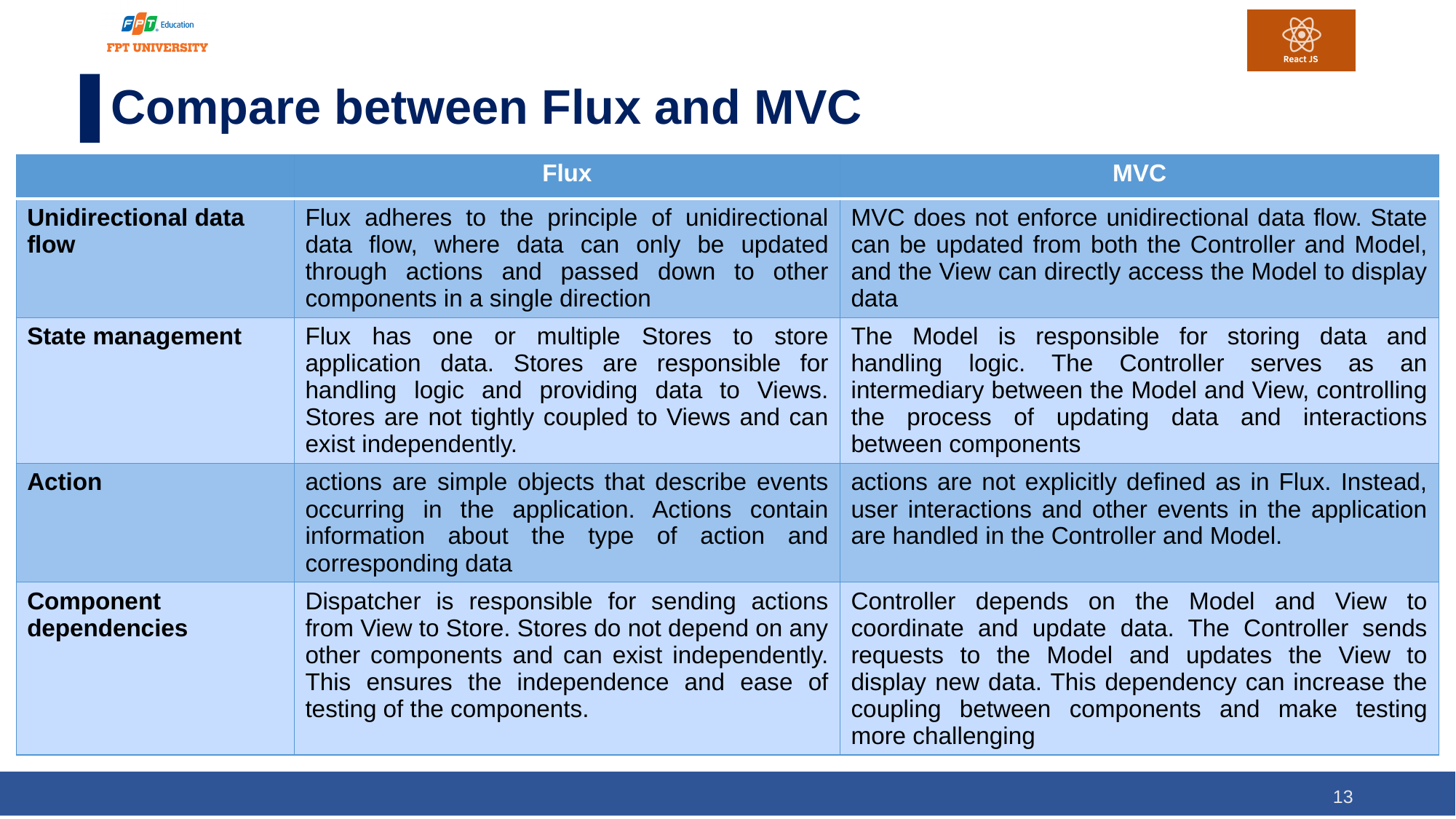

# Compare between Flux and MVC
|  | Flux | MVC |
| --- | --- | --- |
| Unidirectional data flow | Flux adheres to the principle of unidirectional data flow, where data can only be updated through actions and passed down to other components in a single direction | MVC does not enforce unidirectional data flow. State can be updated from both the Controller and Model, and the View can directly access the Model to display data |
| State management | Flux has one or multiple Stores to store application data. Stores are responsible for handling logic and providing data to Views. Stores are not tightly coupled to Views and can exist independently. | The Model is responsible for storing data and handling logic. The Controller serves as an intermediary between the Model and View, controlling the process of updating data and interactions between components |
| Action | actions are simple objects that describe events occurring in the application. Actions contain information about the type of action and corresponding data | actions are not explicitly defined as in Flux. Instead, user interactions and other events in the application are handled in the Controller and Model. |
| Component dependencies | Dispatcher is responsible for sending actions from View to Store. Stores do not depend on any other components and can exist independently. This ensures the independence and ease of testing of the components. | Controller depends on the Model and View to coordinate and update data. The Controller sends requests to the Model and updates the View to display new data. This dependency can increase the coupling between components and make testing more challenging |

13